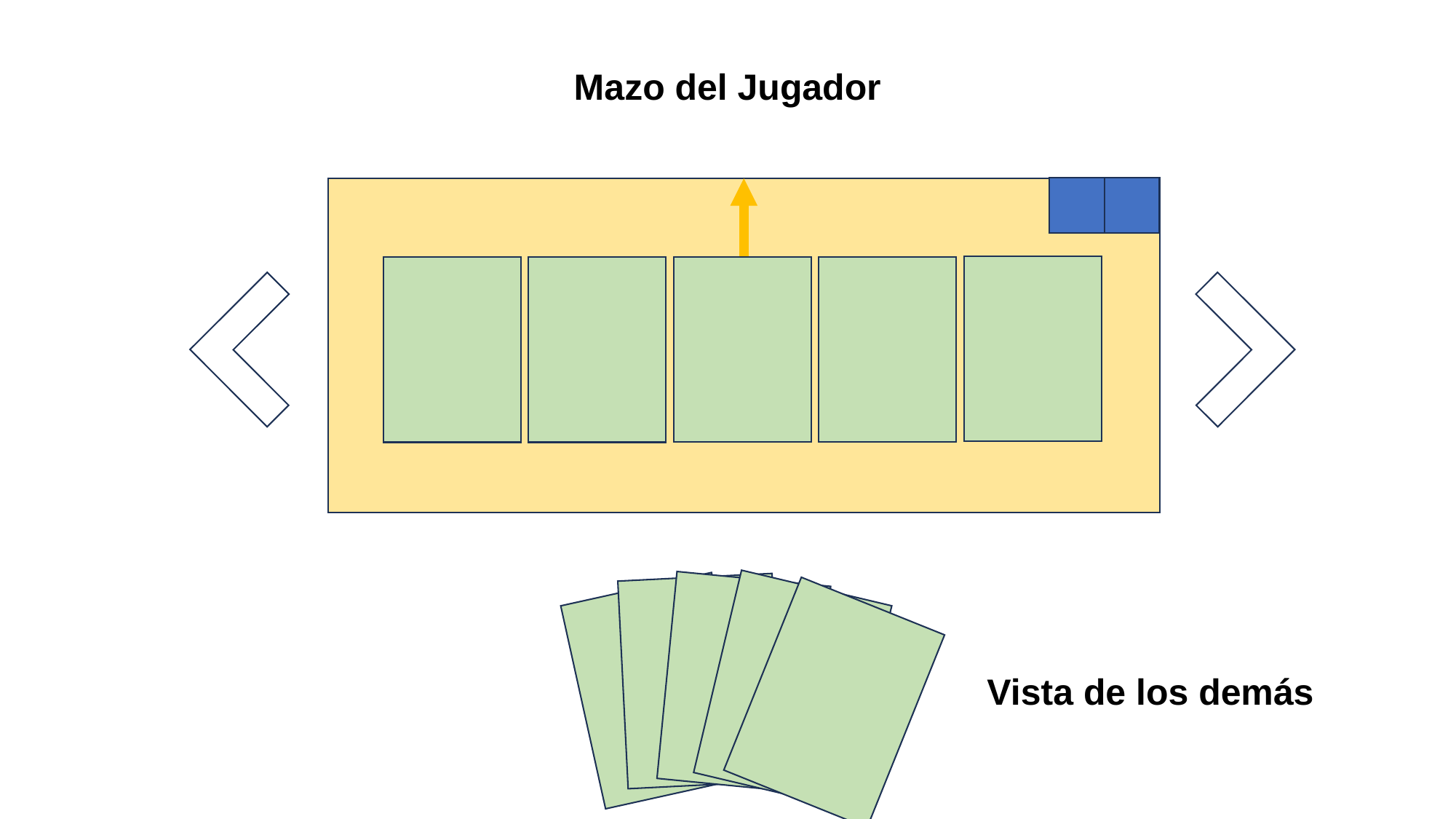

Mazo del Jugador

Vista de los demás